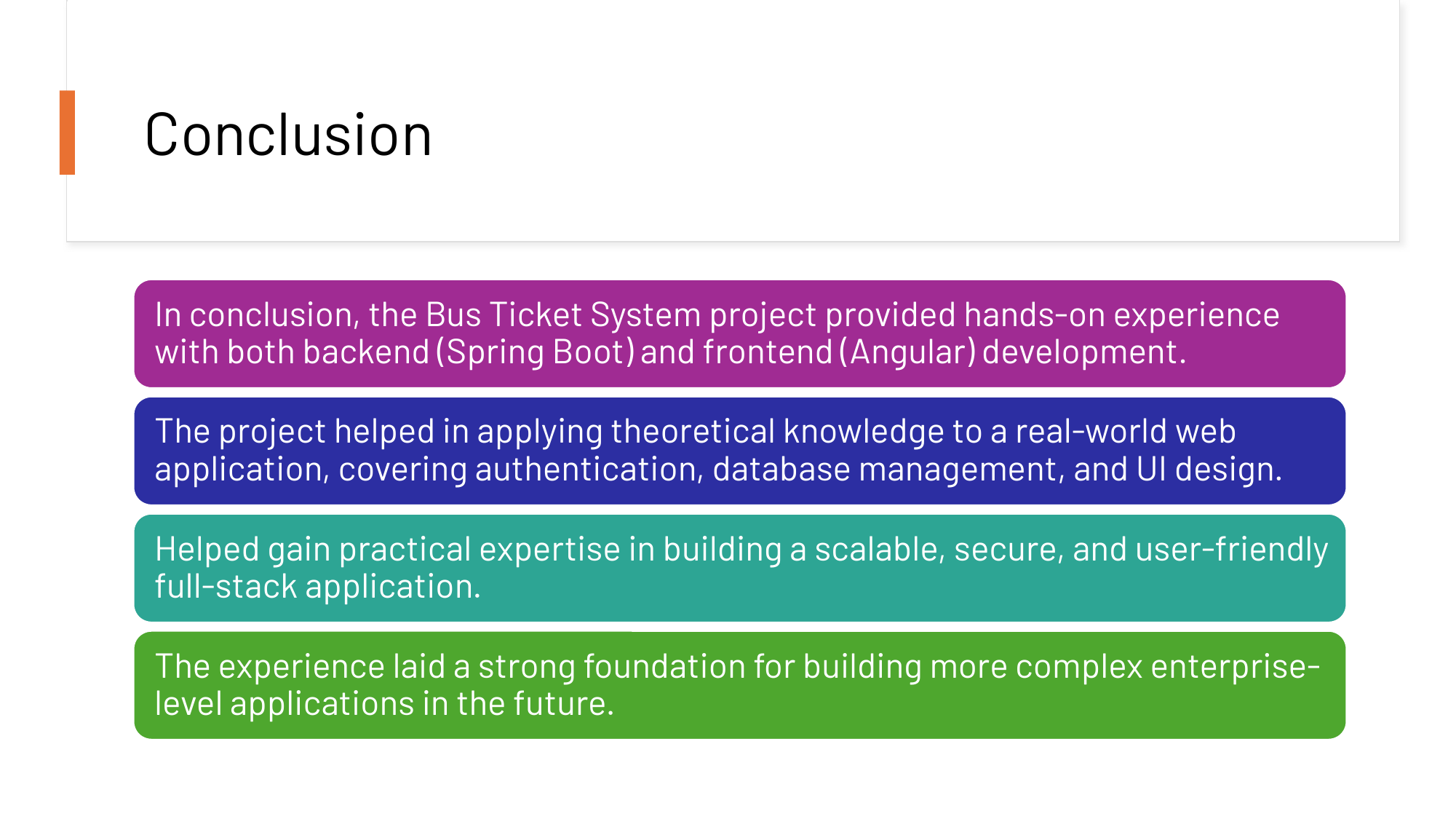

# Conclusion

In conclusion, the Bus Ticket System project provided hands-on experience with both backend (Spring Boot) and frontend (Angular) development.
The project helped in applying theoretical knowledge to a real-world web application, covering authentication, database management, and UI design.
Helped gain practical expertise in building a scalable, secure, and user-friendly full-stack application.
The experience laid a strong foundation for building more complex enterprise-level applications in the future.